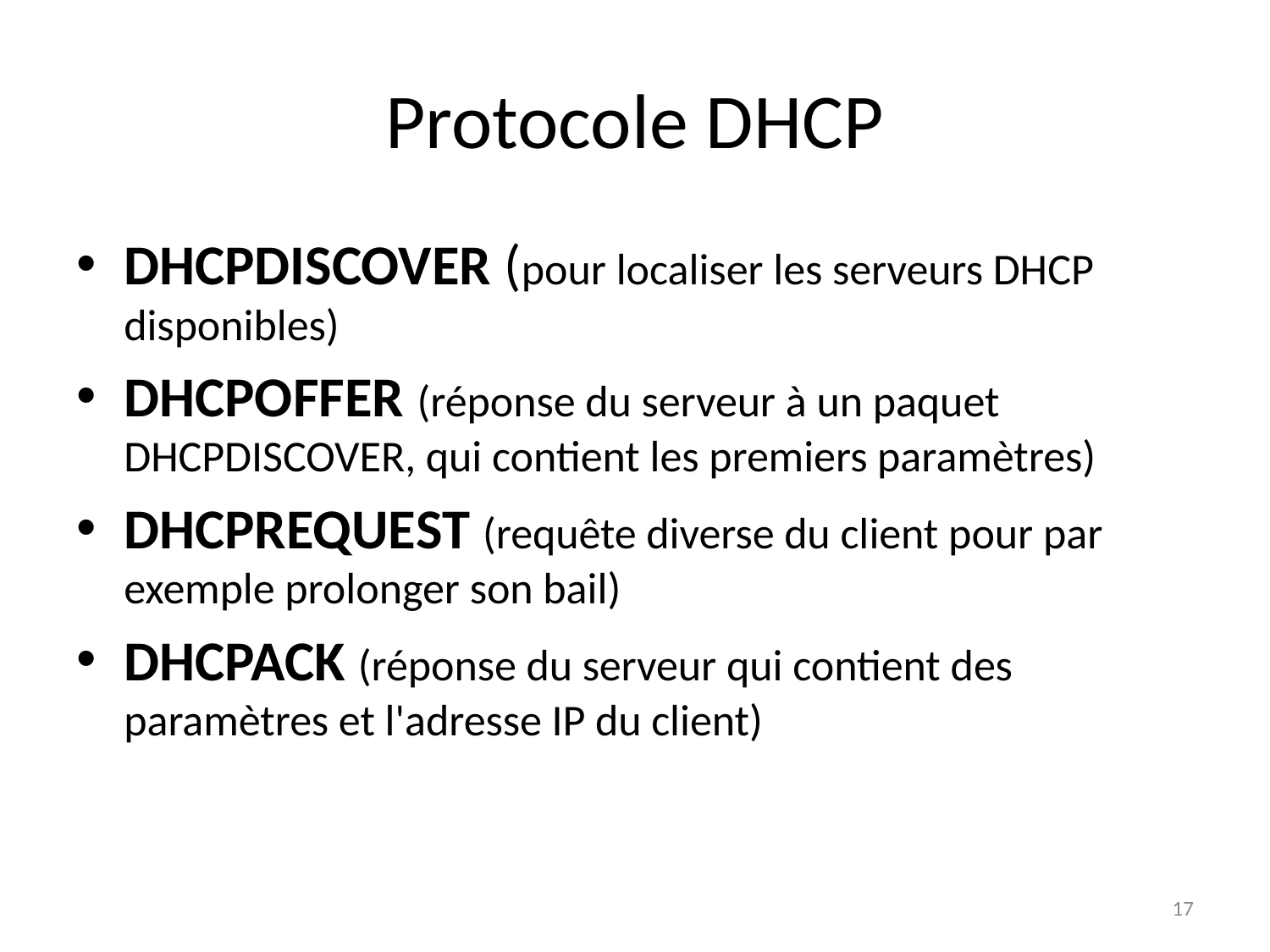

# Protocole DHCP
DHCPDISCOVER (pour localiser les serveurs DHCP disponibles)
DHCPOFFER (réponse du serveur à un paquet DHCPDISCOVER, qui contient les premiers paramètres)
DHCPREQUEST (requête diverse du client pour par exemple prolonger son bail)
DHCPACK (réponse du serveur qui contient des paramètres et l'adresse IP du client)
17